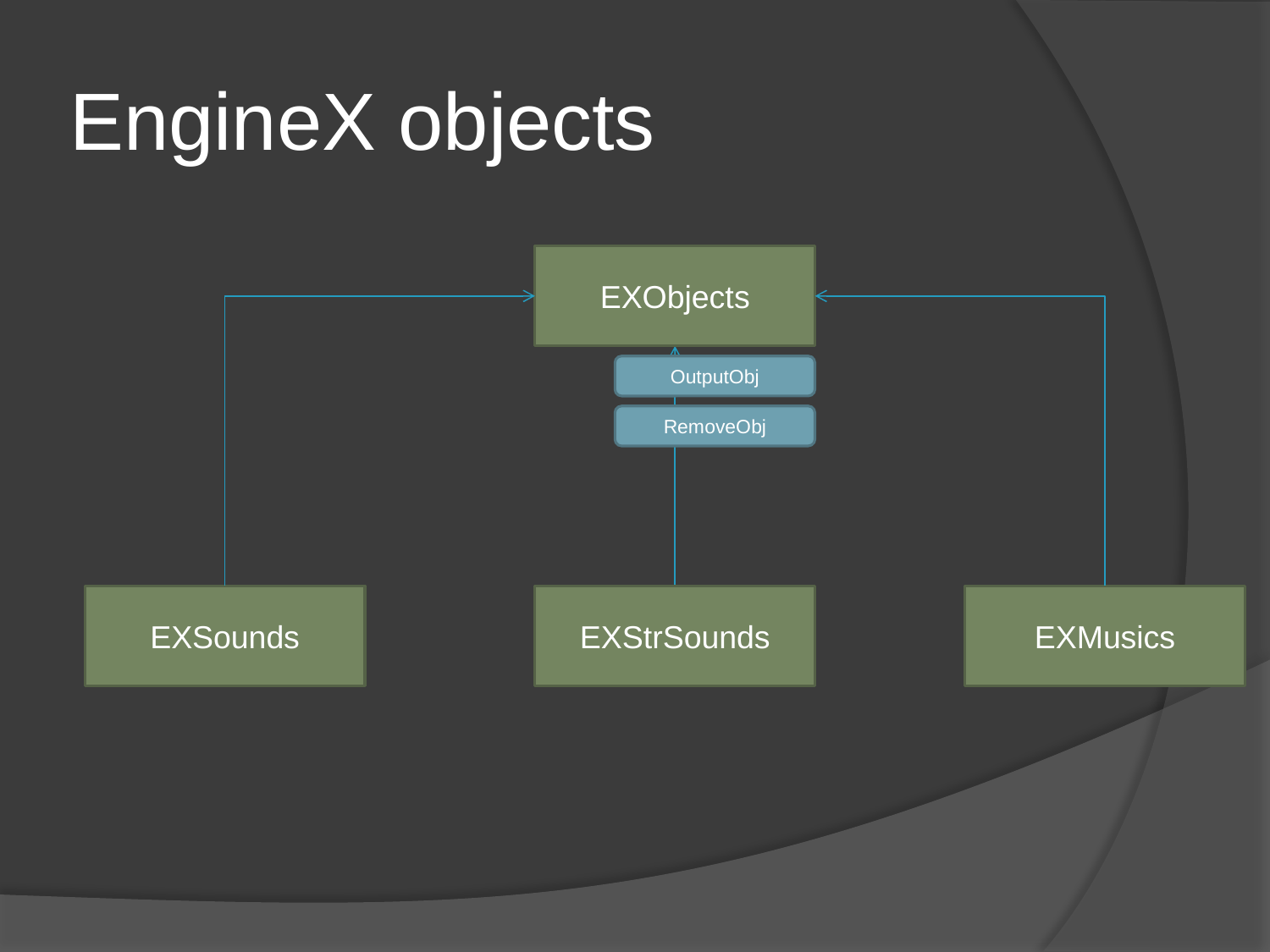

# EngineX objects
EXObjects
OutputObj
RemoveObj
EXSounds
EXStrSounds
EXMusics